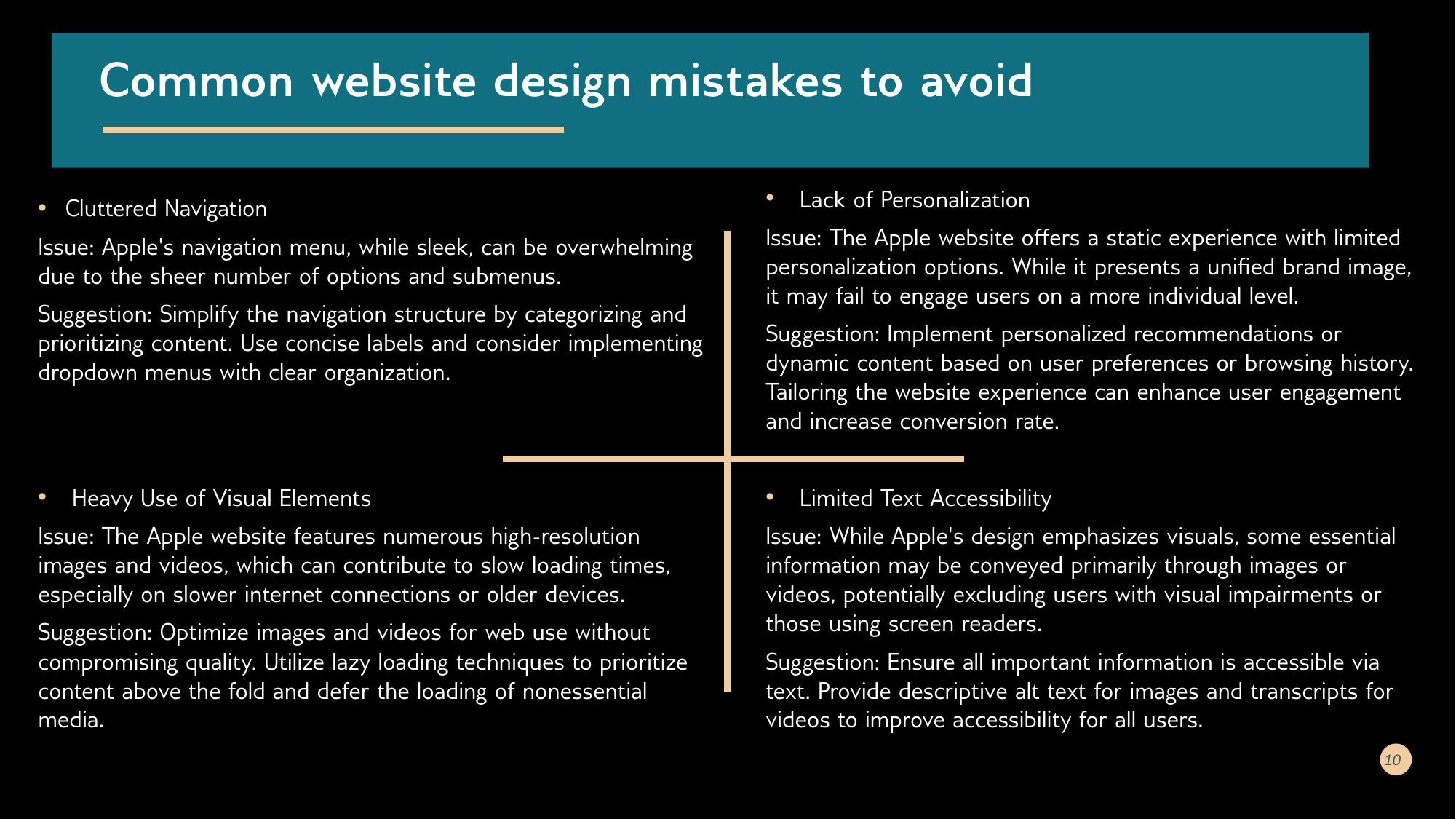

# Common website design mistakes to avoid

Lack of Personalization
Issue: The Apple website offers a static experience with limited personalization options. While it presents a unified brand image, it may fail to engage users on a more individual level.
Suggestion: Implement personalized recommendations or dynamic content based on user preferences or browsing history. Tailoring the website experience can enhance user engagement and increase conversion rate.
Cluttered Navigation
Issue: Apple's navigation menu, while sleek, can be overwhelming due to the sheer number of options and submenus.
Suggestion: Simplify the navigation structure by categorizing and prioritizing content. Use concise labels and consider implementing dropdown menus with clear organization.

Heavy Use of Visual Elements
Issue: The Apple website features numerous high-resolution images and videos, which can contribute to slow loading times, especially on slower internet connections or older devices.
Suggestion: Optimize images and videos for web use without compromising quality. Utilize lazy loading techniques to prioritize content above the fold and defer the loading of nonessential media.

Limited Text Accessibility
Issue: While Apple's design emphasizes visuals, some essential information may be conveyed primarily through images or videos, potentially excluding users with visual impairments or those using screen readers.
Suggestion: Ensure all important information is accessible via text. Provide descriptive alt text for images and transcripts for videos to improve accessibility for all users.
10